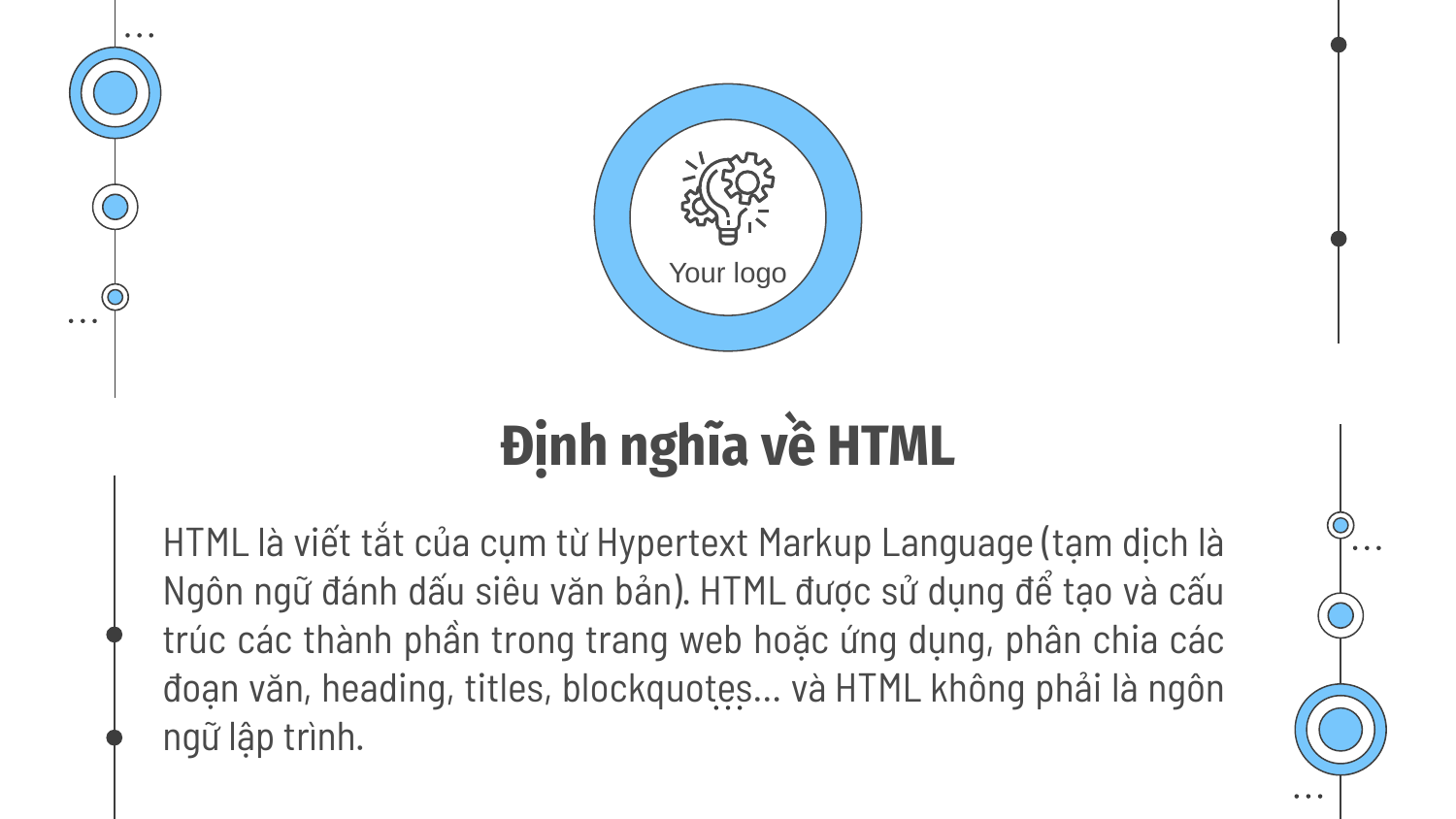

Your logo
# Định nghĩa về HTML
HTML là viết tắt của cụm từ Hypertext Markup Language (tạm dịch là Ngôn ngữ đánh dấu siêu văn bản). HTML được sử dụng để tạo và cấu trúc các thành phần trong trang web hoặc ứng dụng, phân chia các đoạn văn, heading, titles, blockquotes… và HTML không phải là ngôn ngữ lập trình.